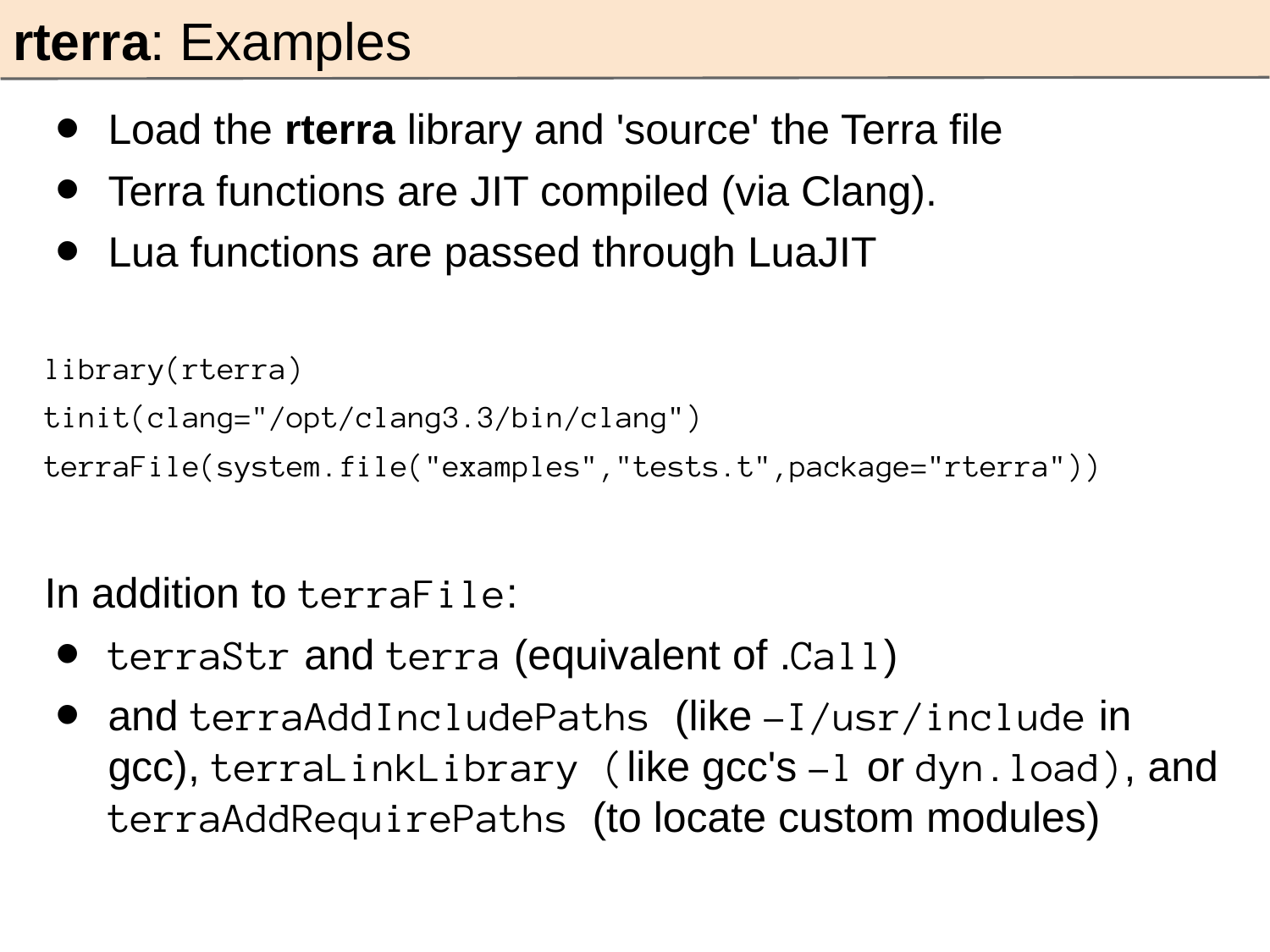

rterra: Examples
Load the rterra library and 'source' the Terra file
Terra functions are JIT compiled (via Clang).
Lua functions are passed through LuaJIT

library(rterra)
tinit(clang="/opt/clang3.3/bin/clang")
terraFile(system.file("examples","tests.t",package="rterra"))

In addition to terraFile:
terraStr and terra (equivalent of .Call)
and terraAddIncludePaths (like -I/usr/include in gcc), terraLinkLibrary (like gcc's -l or dyn.load), and terraAddRequirePaths (to locate custom modules)